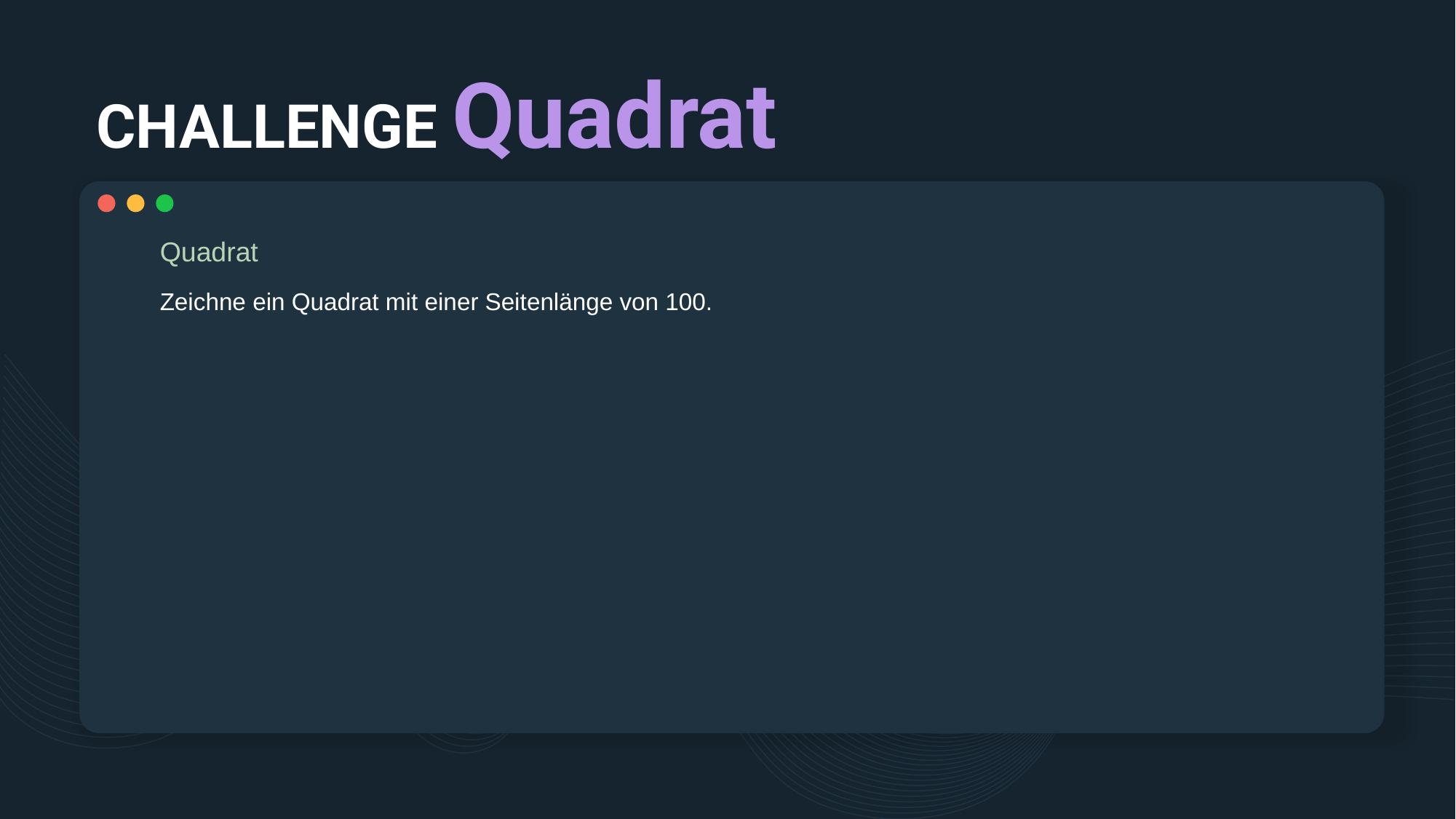

# CHALLENGE Quadrat
Quadrat
Zeichne ein Quadrat mit einer Seitenlänge von 100.